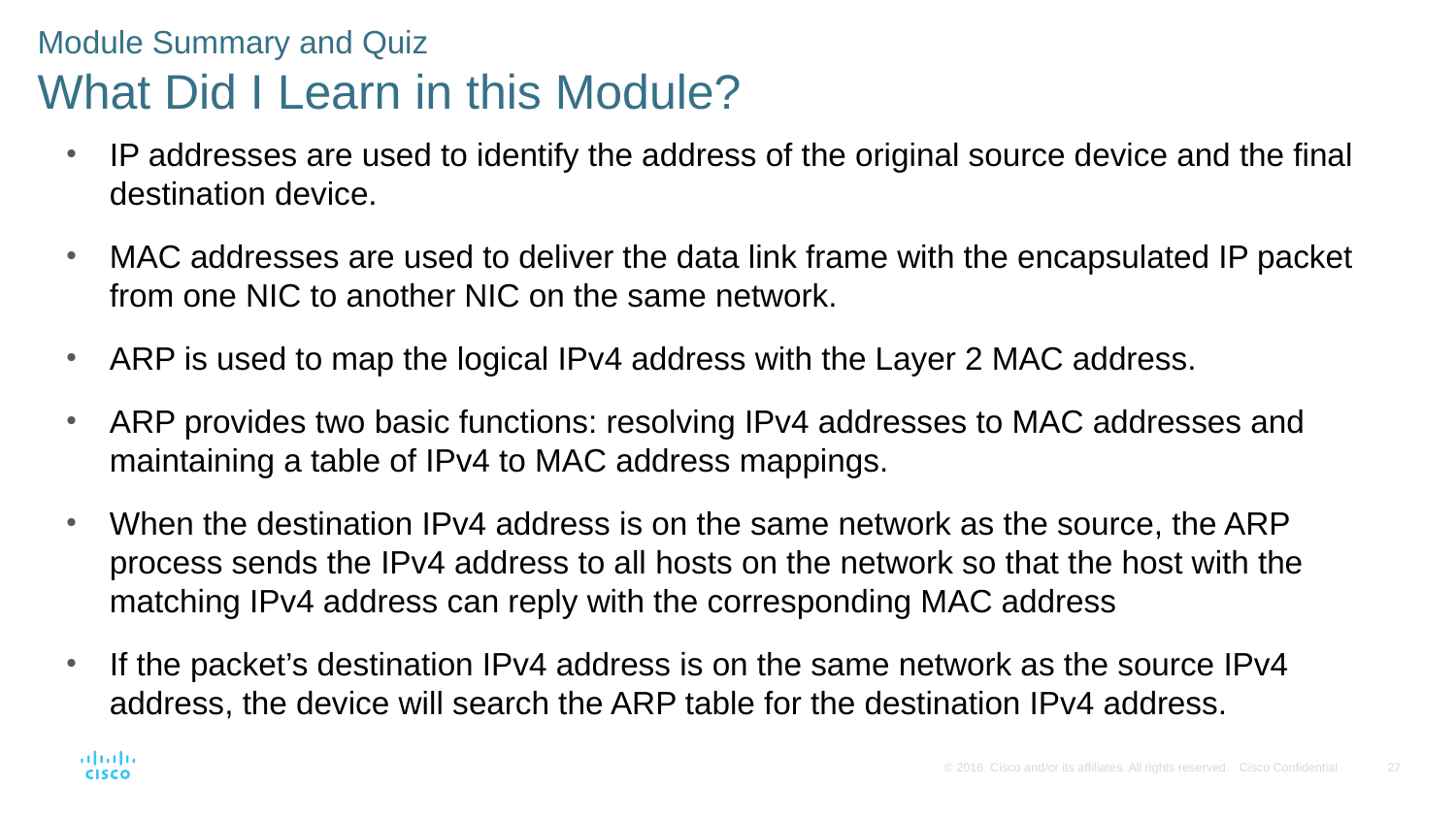

Module Summary and Quiz
What Did I Learn in this Module?
IP addresses are used to identify the address of the original source device and the final destination device.
MAC addresses are used to deliver the data link frame with the encapsulated IP packet from one NIC to another NIC on the same network.
ARP is used to map the logical IPv4 address with the Layer 2 MAC address.
ARP provides two basic functions: resolving IPv4 addresses to MAC addresses and maintaining a table of IPv4 to MAC address mappings.
When the destination IPv4 address is on the same network as the source, the ARP process sends the IPv4 address to all hosts on the network so that the host with the matching IPv4 address can reply with the corresponding MAC address
If the packet’s destination IPv4 address is on the same network as the source IPv4 address, the device will search the ARP table for the destination IPv4 address.